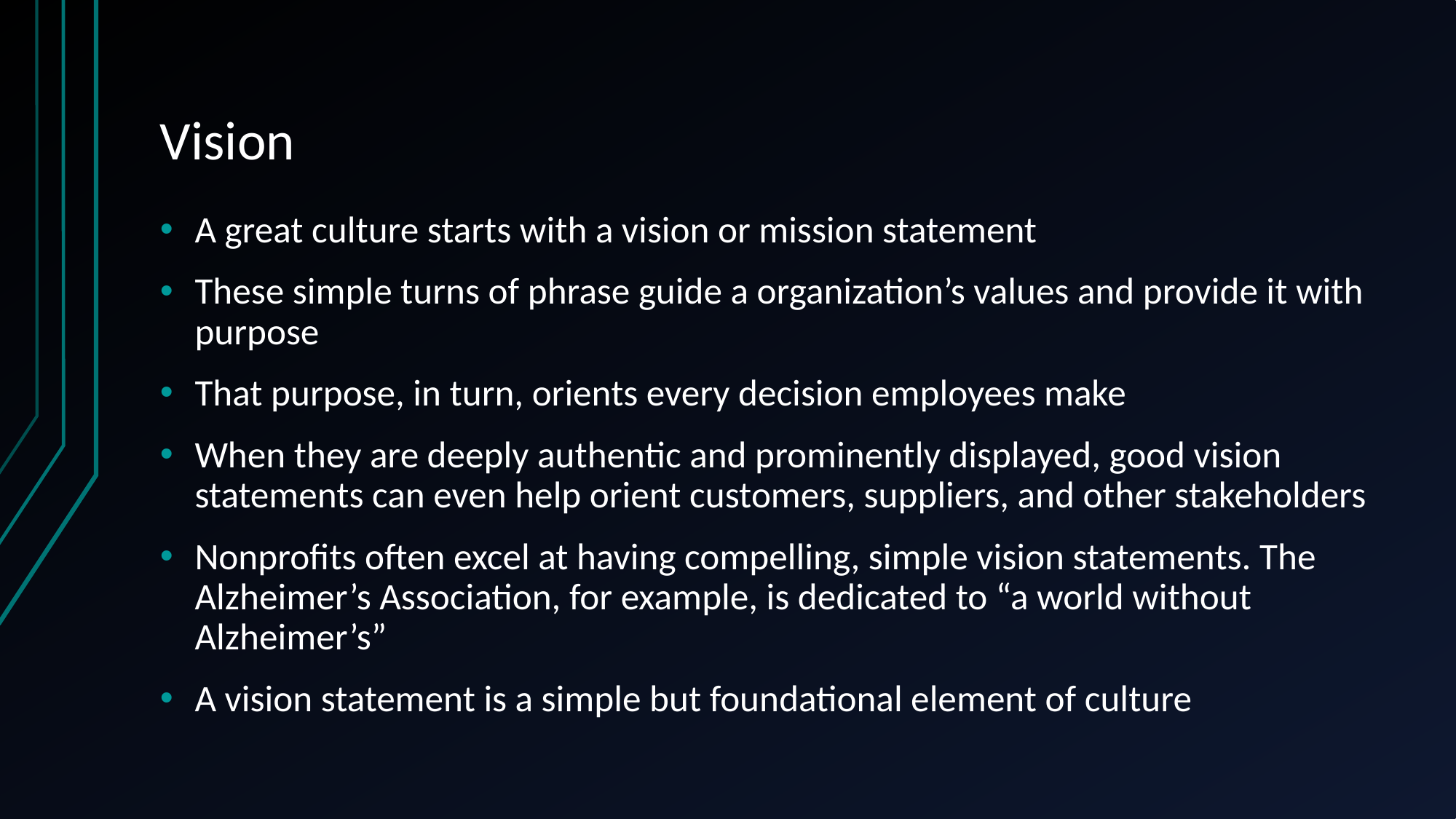

# Vision
A great culture starts with a vision or mission statement
These simple turns of phrase guide a organization’s values and provide it with purpose
That purpose, in turn, orients every decision employees make
When they are deeply authentic and prominently displayed, good vision statements can even help orient customers, suppliers, and other stakeholders
Nonprofits often excel at having compelling, simple vision statements. The Alzheimer’s Association, for example, is dedicated to “a world without Alzheimer’s”
A vision statement is a simple but foundational element of culture